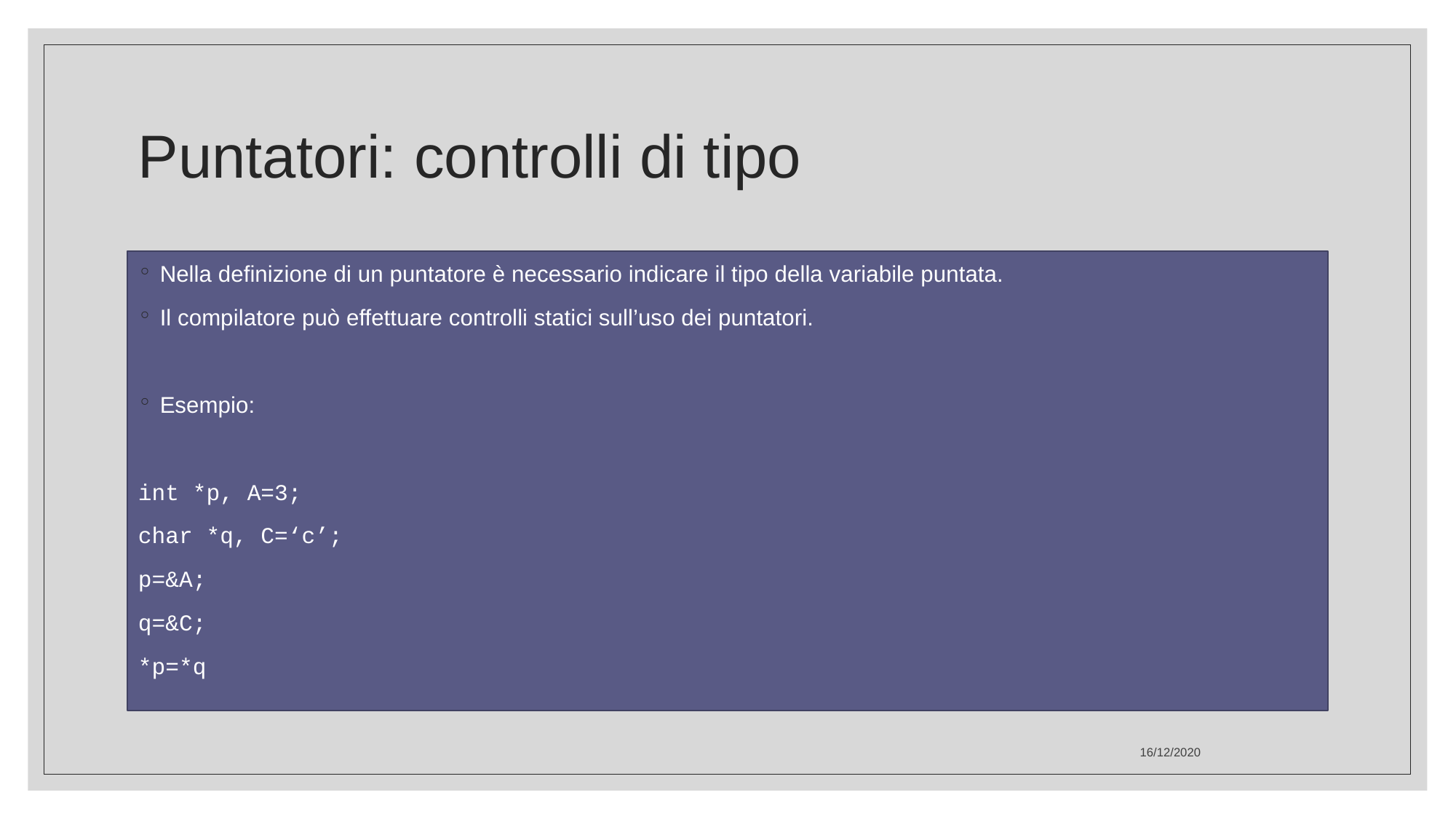

Puntatori: controlli di tipo
Nella definizione di un puntatore è necessario indicare il tipo della variabile puntata.
Il compilatore può effettuare controlli statici sull’uso dei puntatori.

Esempio:

int *p, A=3;
char *q, C=‘c’;
p=&A;
q=&C;
*p=*q
16/12/2020